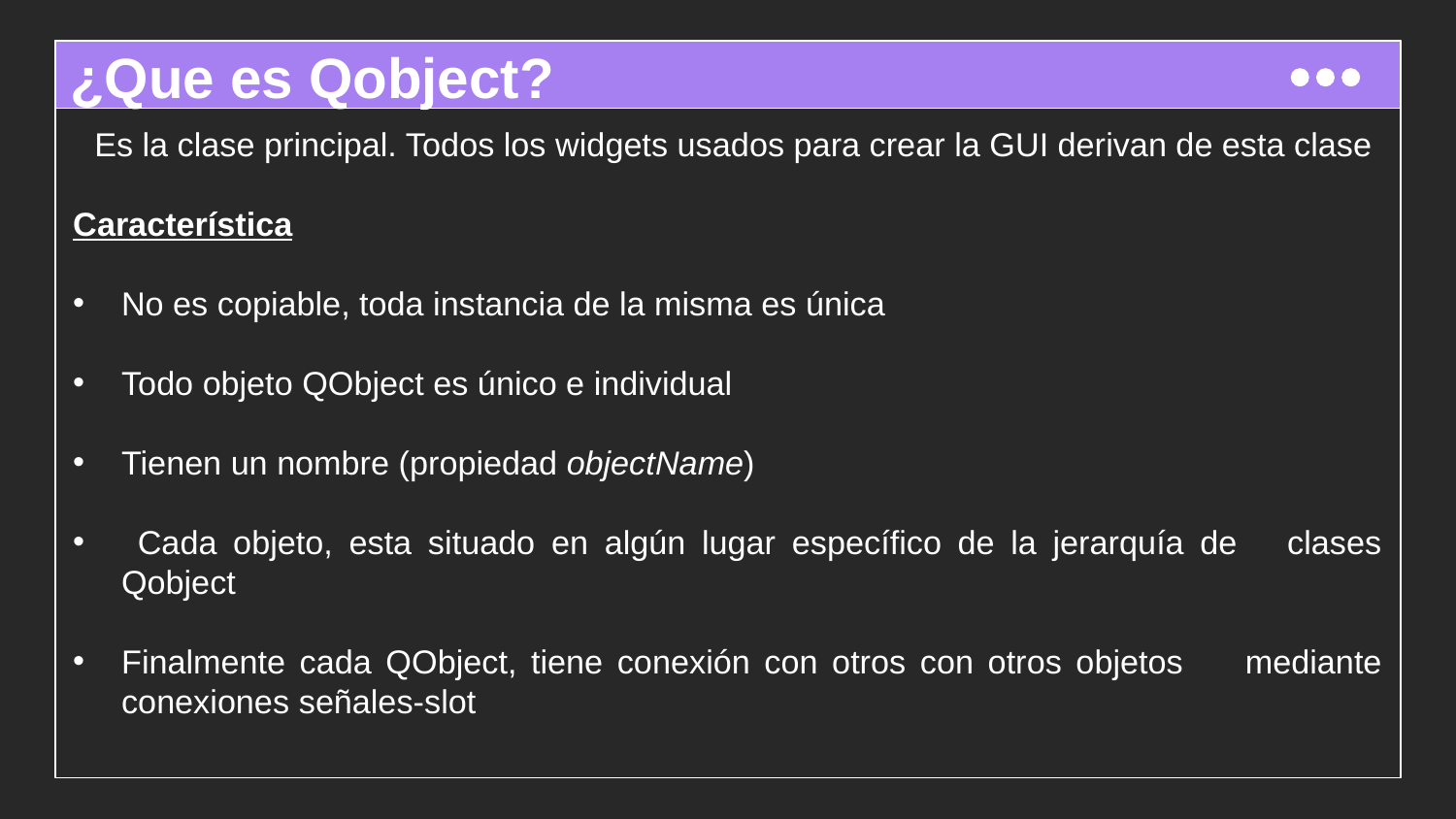

# ¿Que es Qobject?
Es la clase principal. Todos los widgets usados para crear la GUI derivan de esta clase

Característica

No es copiable, toda instancia de la misma es única

Todo objeto QObject es único e individual

Tienen un nombre (propiedad objectName)

 Cada objeto, esta situado en algún lugar específico de la jerarquía de 	clases Qobject

Finalmente cada QObject, tiene conexión con otros con otros objetos 	mediante conexiones señales-slot